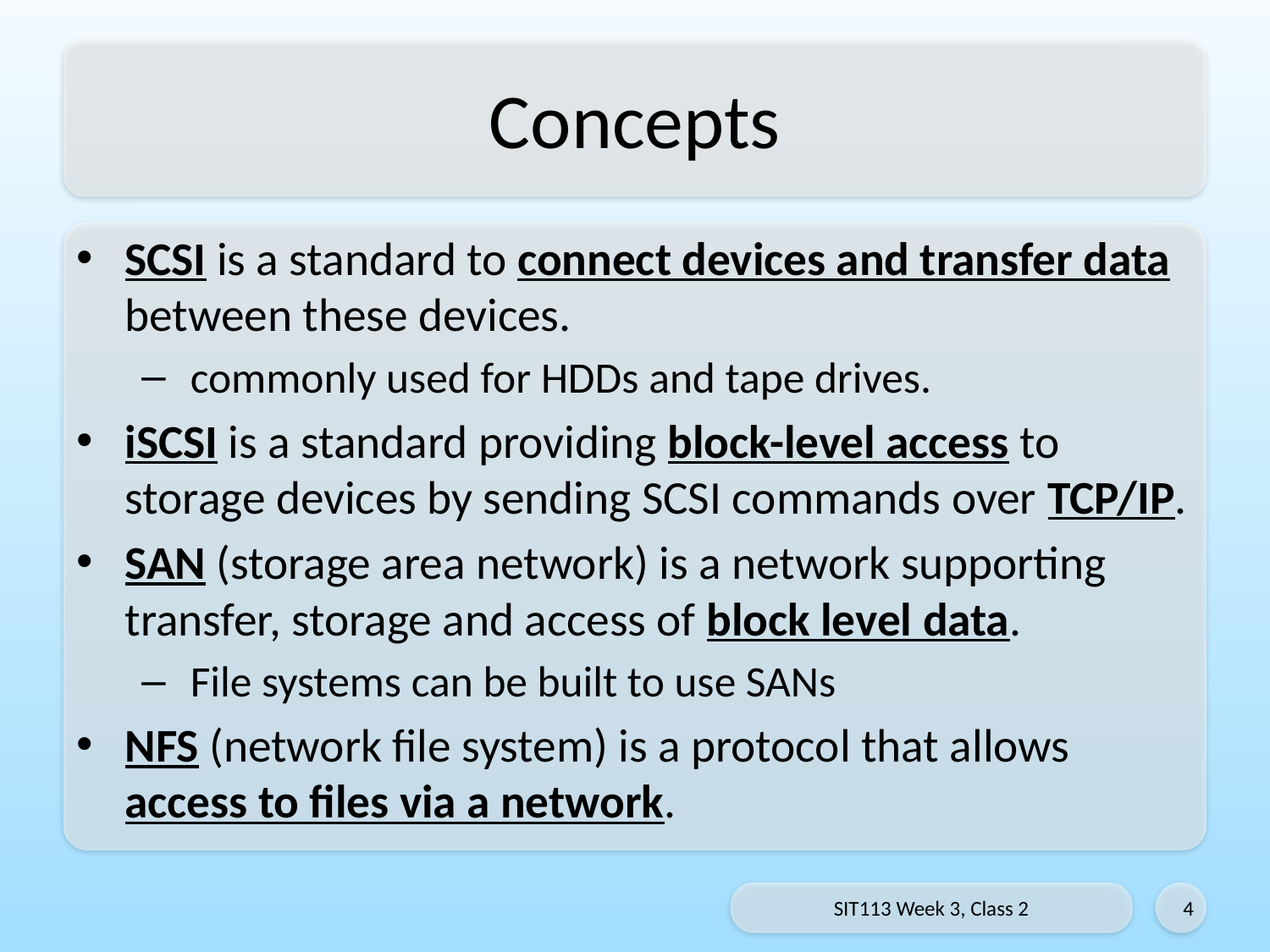

# Concepts
SCSI is a standard to connect devices and transfer data between these devices.
commonly used for HDDs and tape drives.
iSCSI is a standard providing block-level access to storage devices by sending SCSI commands over TCP/IP.
SAN (storage area network) is a network supporting transfer, storage and access of block level data.
File systems can be built to use SANs
NFS (network file system) is a protocol that allows
access to files via a network.
SIT113 Week 3, Class 2
4